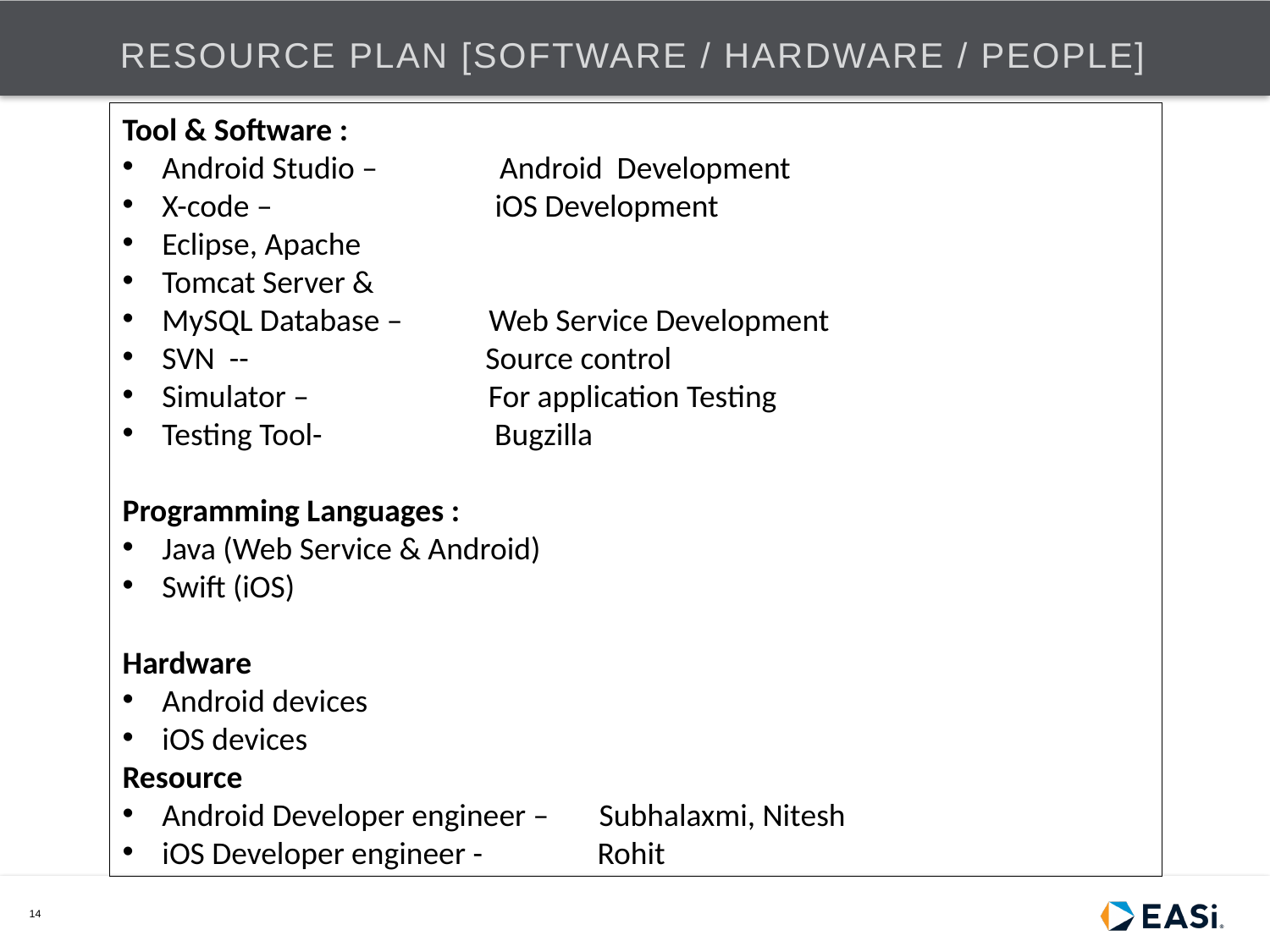

# Resource Plan [Software / Hardware / People]
Tool & Software :
Android Studio –                 Android  Development
X-code –                               iOS Development
Eclipse, Apache
Tomcat Server &
MySQL Database –            Web Service Development
SVN  --                                 Source control
Simulator –                         For application Testing
Testing Tool-                        Bugzilla

Programming Languages :
Java (Web Service & Android)
Swift (iOS)

Hardware
Android devices
iOS devices
Resource
Android Developer engineer –       Subhalaxmi, Nitesh
iOS Developer engineer -                Rohit
14